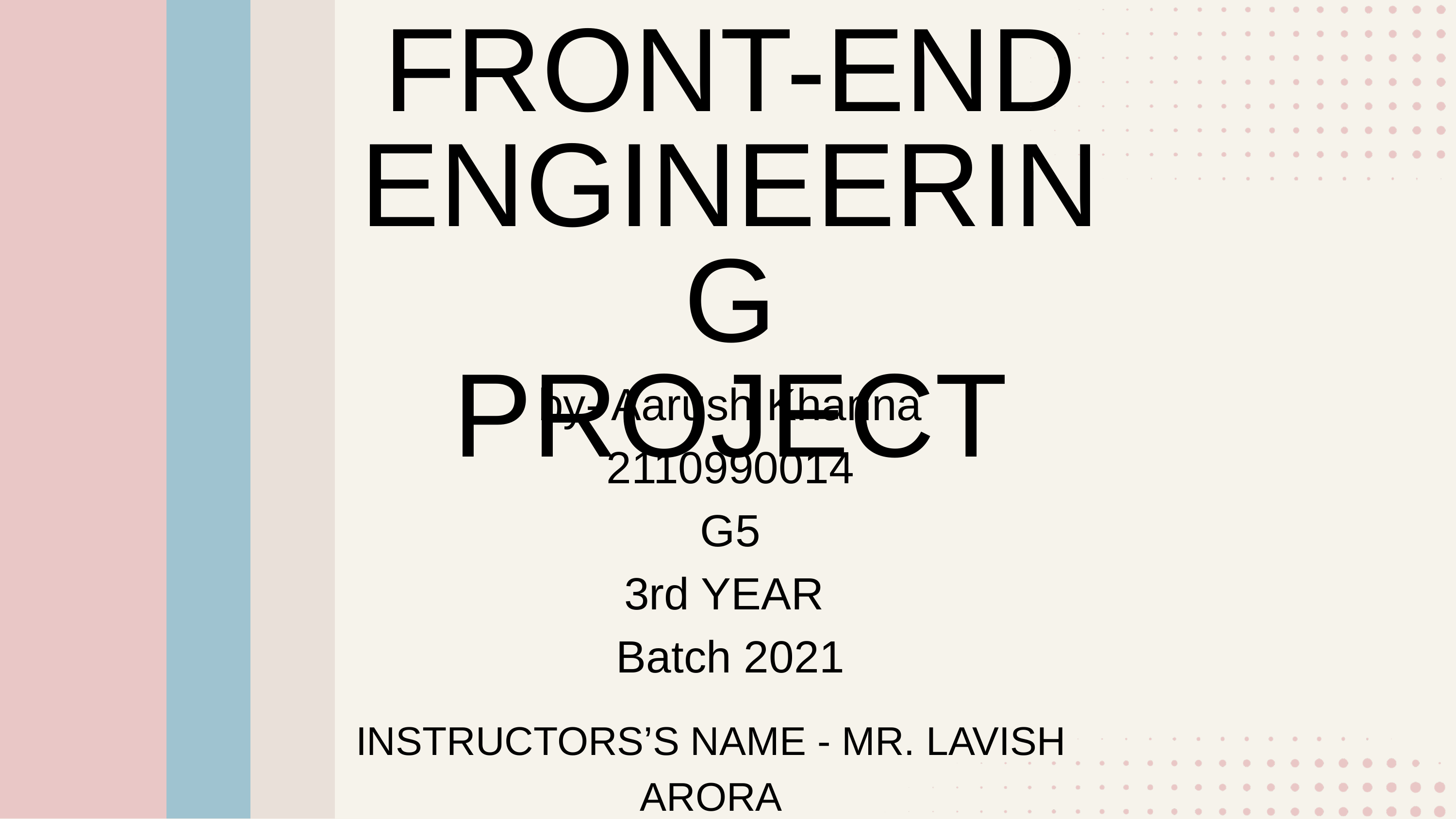

FRONT-END
ENGINEERING
PROJECT
by- Aarush Khanna
2110990014
G5
3rd YEAR
Batch 2021
INSTRUCTORS’S NAME - MR. LAVISH ARORA